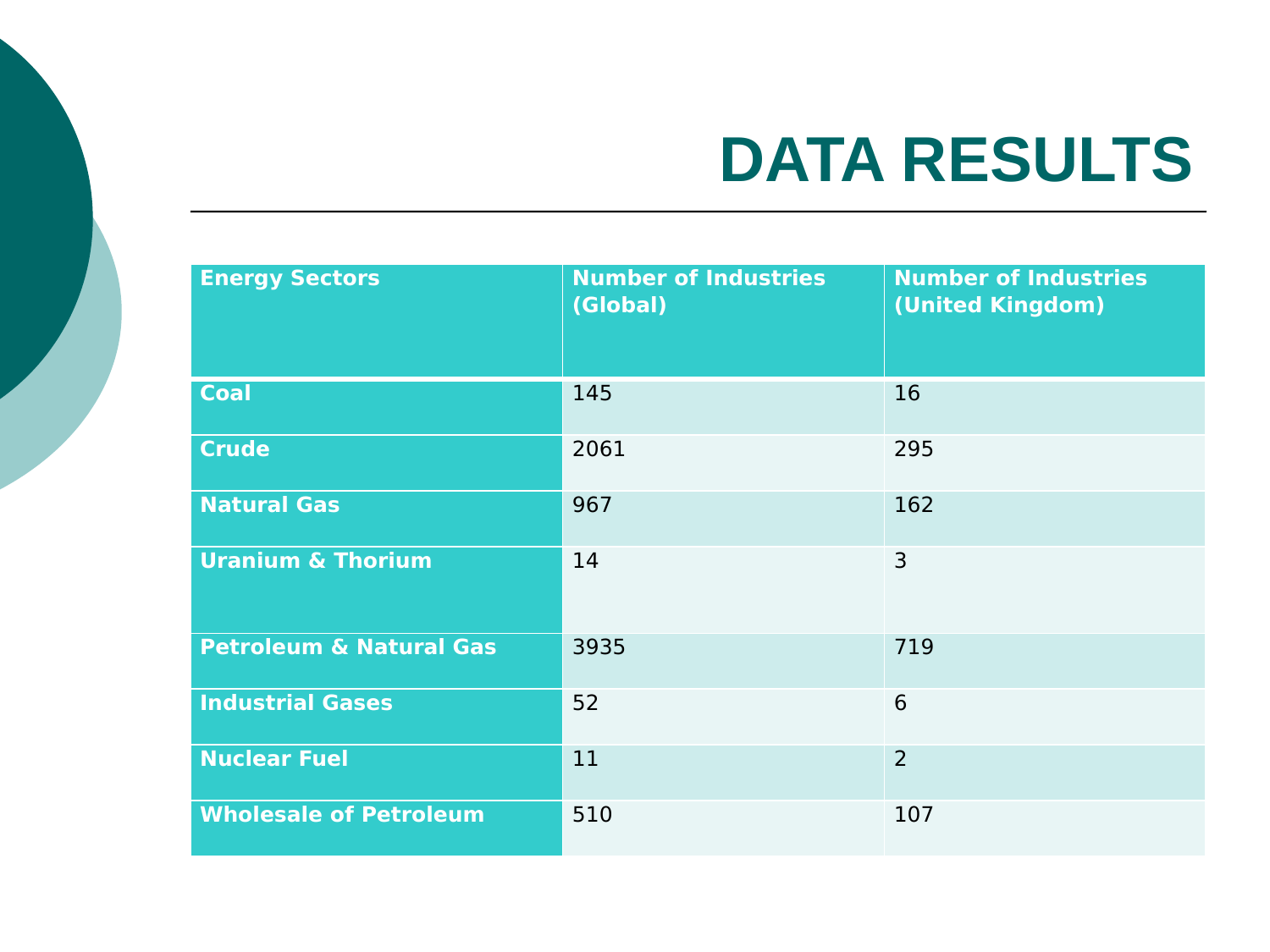

# DATA RESULTS
| Energy Sectors | Number of Industries (Global) | Number of Industries (United Kingdom) |
| --- | --- | --- |
| Coal | 145 | 16 |
| Crude | 2061 | 295 |
| Natural Gas | 967 | 162 |
| Uranium & Thorium | 14 | 3 |
| Petroleum & Natural Gas | 3935 | 719 |
| Industrial Gases | 52 | 6 |
| Nuclear Fuel | 11 | 2 |
| Wholesale of Petroleum | 510 | 107 |